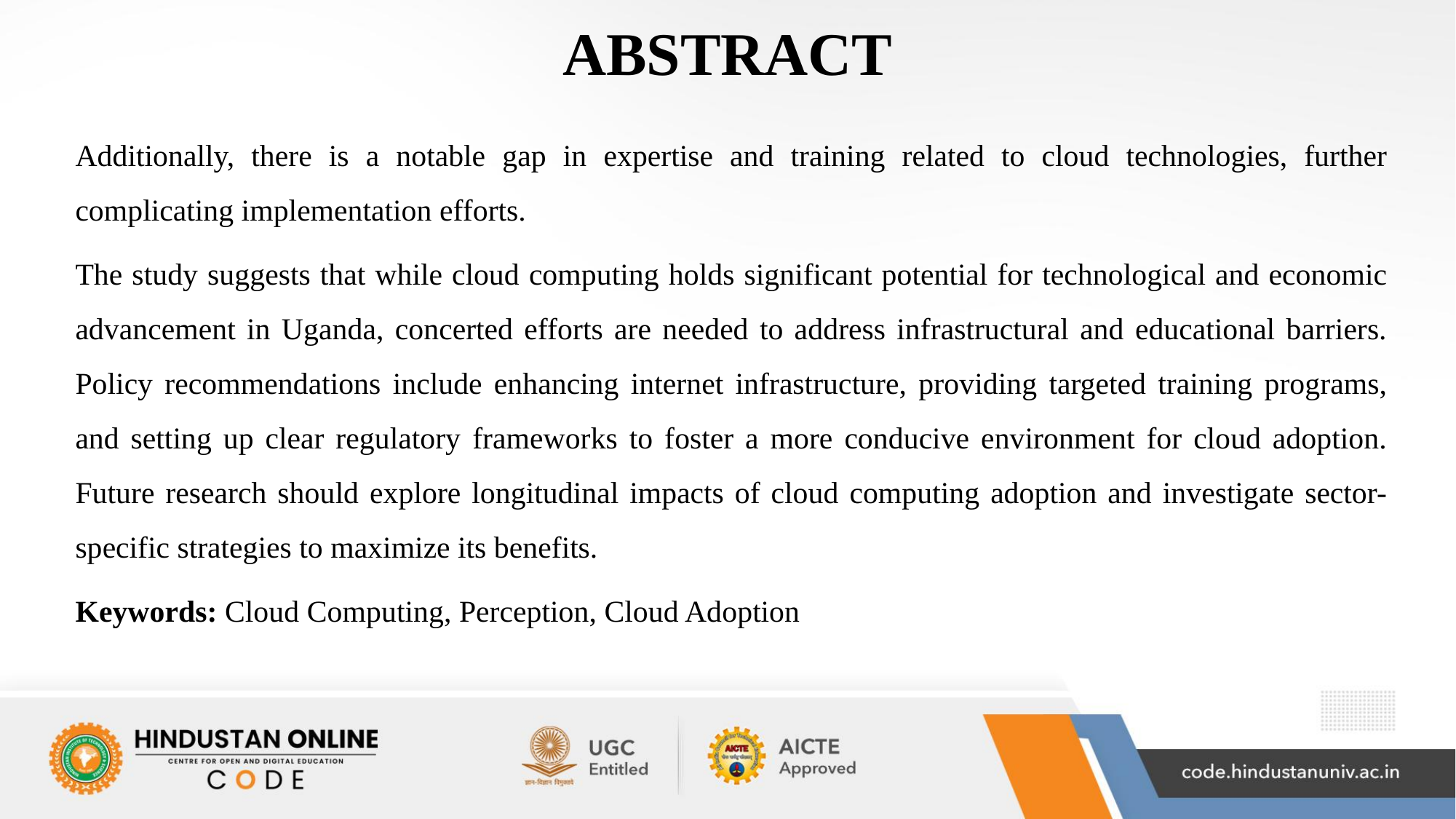

# ABSTRACT
Additionally, there is a notable gap in expertise and training related to cloud technologies, further complicating implementation efforts.
The study suggests that while cloud computing holds significant potential for technological and economic advancement in Uganda, concerted efforts are needed to address infrastructural and educational barriers. Policy recommendations include enhancing internet infrastructure, providing targeted training programs, and setting up clear regulatory frameworks to foster a more conducive environment for cloud adoption. Future research should explore longitudinal impacts of cloud computing adoption and investigate sector-specific strategies to maximize its benefits.
Keywords: Cloud Computing, Perception, Cloud Adoption